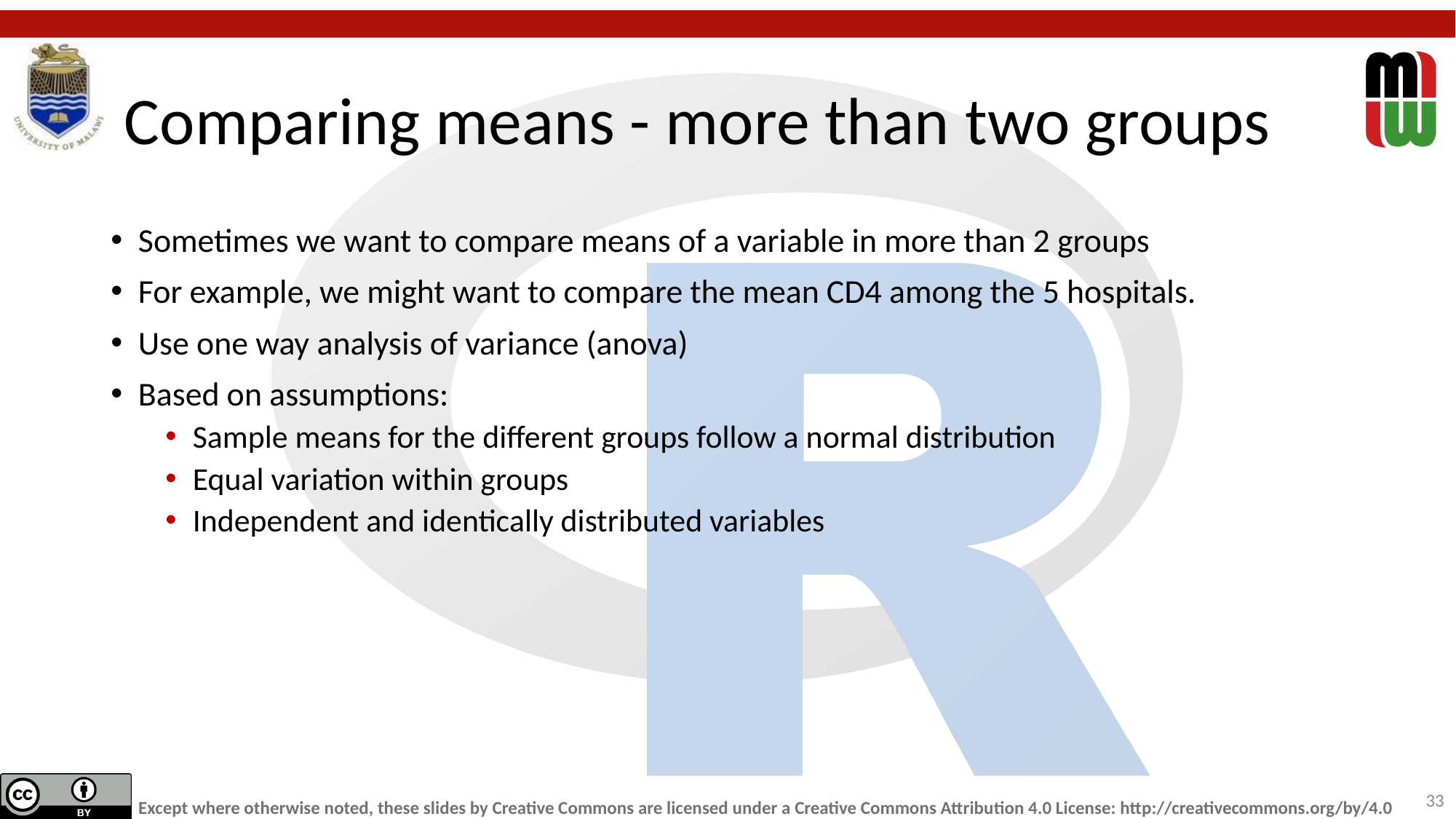

# Comparing means - more than two groups
Sometimes we want to compare means of a variable in more than 2 groups
For example, we might want to compare the mean CD4 among the 5 hospitals.
Use one way analysis of variance (anova)
Based on assumptions:
Sample means for the different groups follow a normal distribution
Equal variation within groups
Independent and identically distributed variables
33